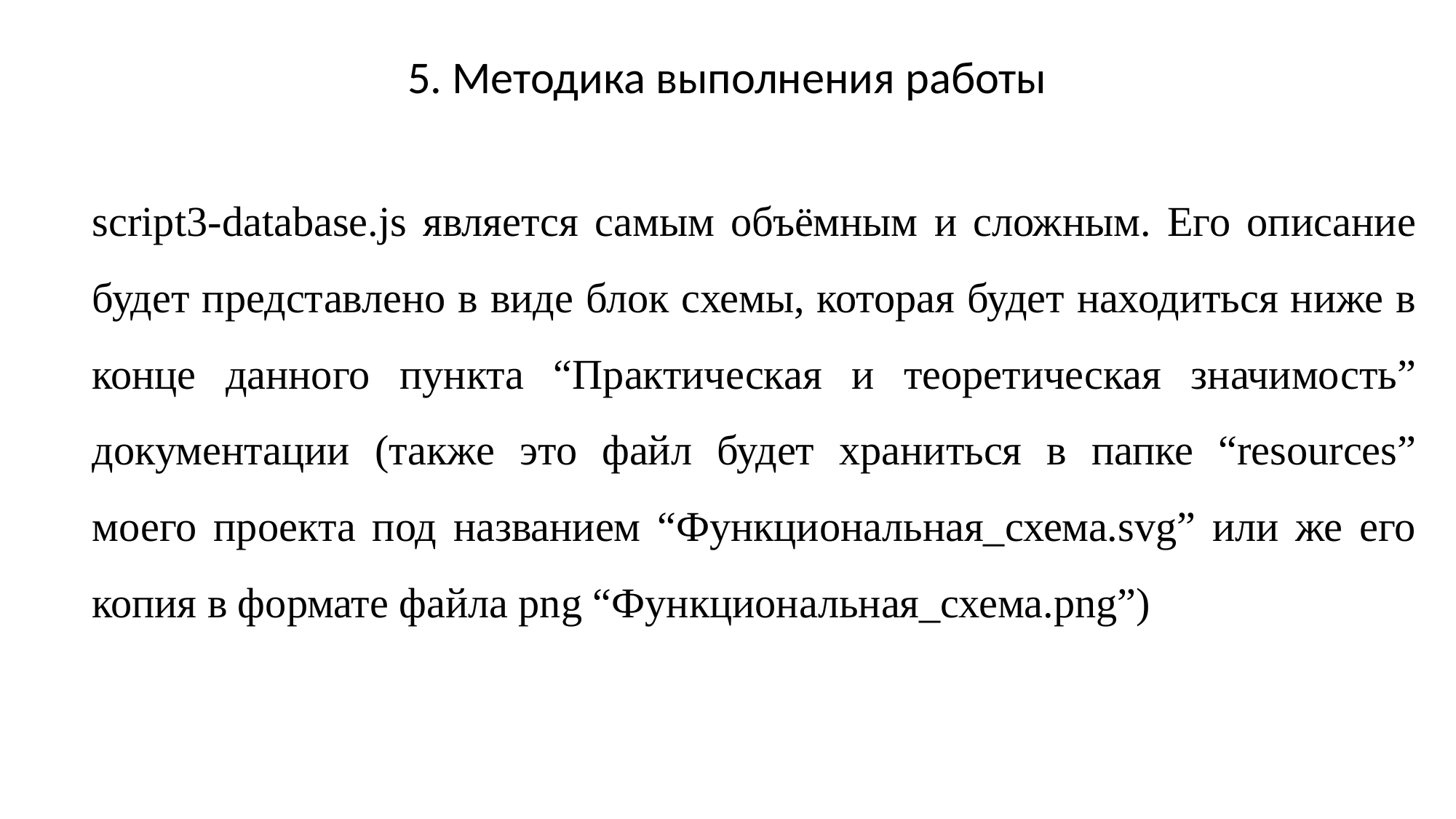

# 5. Методика выполнения работы
script3-database.js является самым объёмным и сложным. Его описание будет представлено в виде блок схемы, которая будет находиться ниже в конце данного пункта “Практическая и теоретическая значимость” документации (также это файл будет храниться в папке “resources” моего проекта под названием “Функциональная_схема.svg” или же его копия в формате файла png “Функциональная_схема.png”)